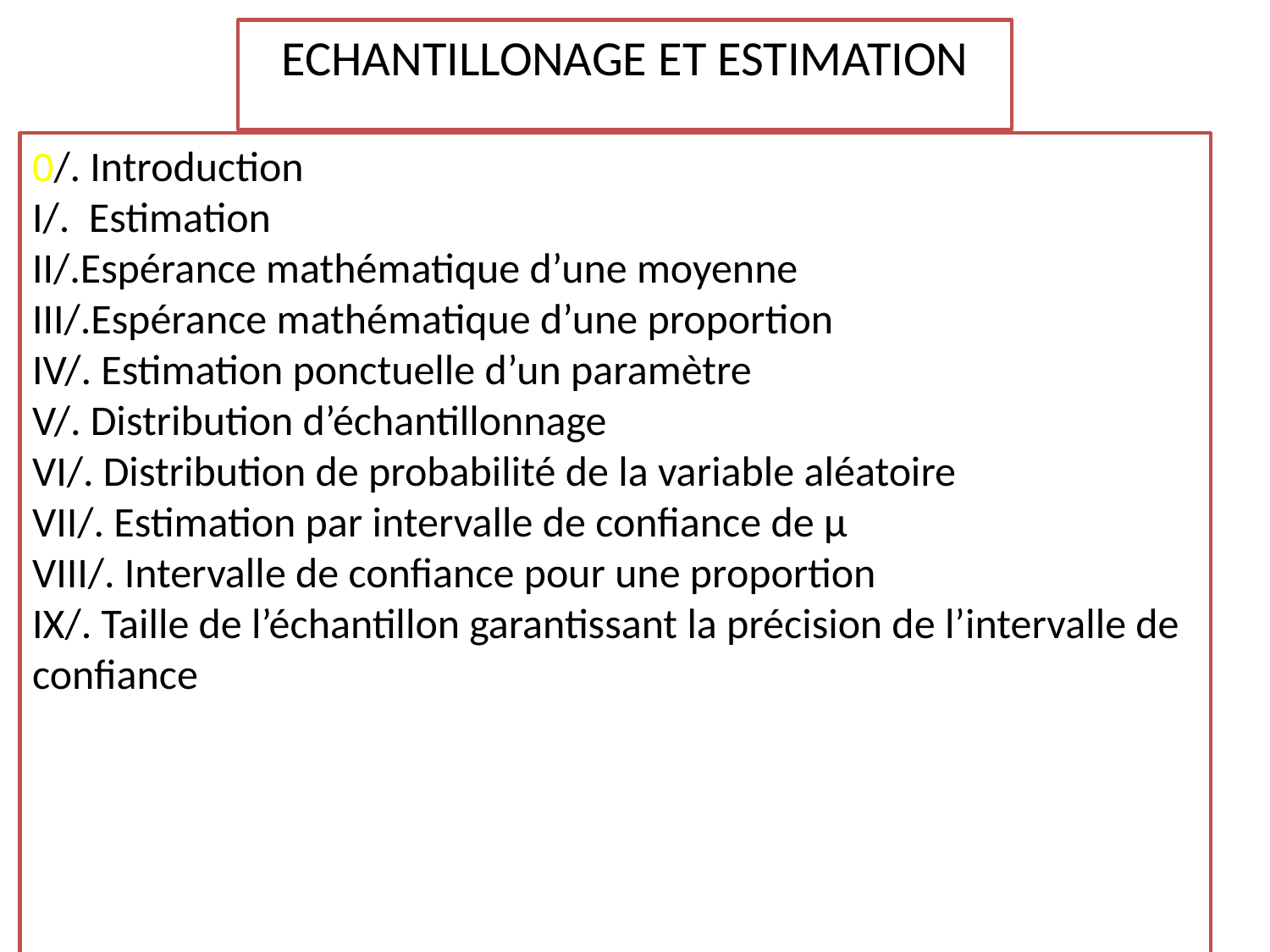

ECHANTILLONAGE ET ESTIMATION

0/. Introduction
I/.  Estimation
II/.Espérance mathématique d’une moyenne
III/.Espérance mathématique d’une proportion
IV/. Estimation ponctuelle d’un paramètre
V/. Distribution d’échantillonnage
VI/. Distribution de probabilité de la variable aléatoire
VII/. Estimation par intervalle de confiance de µ
VIII/. Intervalle de confiance pour une proportion
IX/. Taille de l’échantillon garantissant la précision de l’intervalle de confiance

31/10/2017 11:24
R.DAANOUN
1